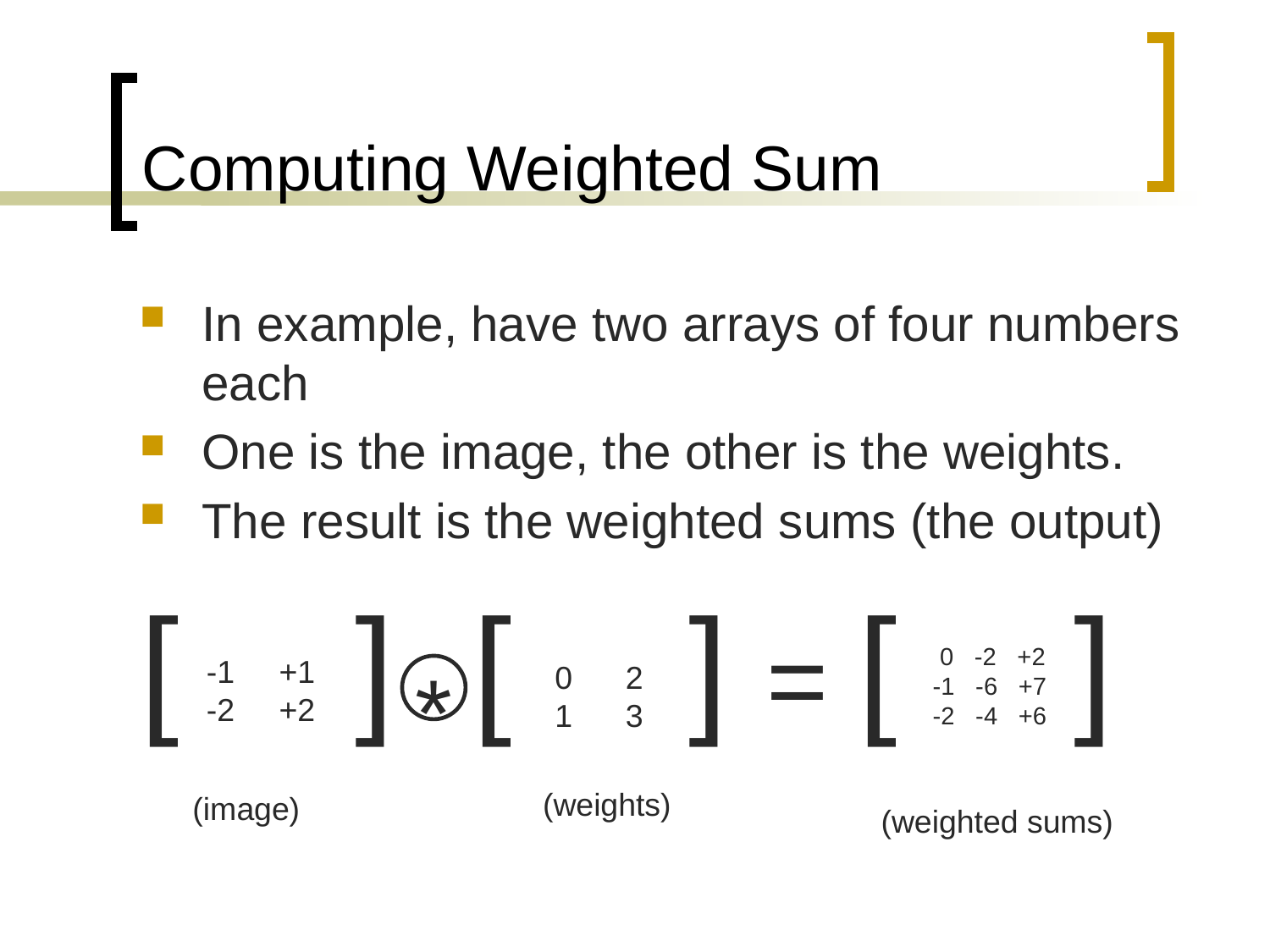

# Computing Weighted Sum
In example, have two arrays of four numbers each
One is the image, the other is the weights.
The result is the weighted sums (the output)
[      ]  [      ] = [      ]

 0   -2   +2
-1   -6   +7
-2   -4   +6
-1     +1
-2     +2
*
0      2
1      3

(weights)
(image)
(weighted sums)